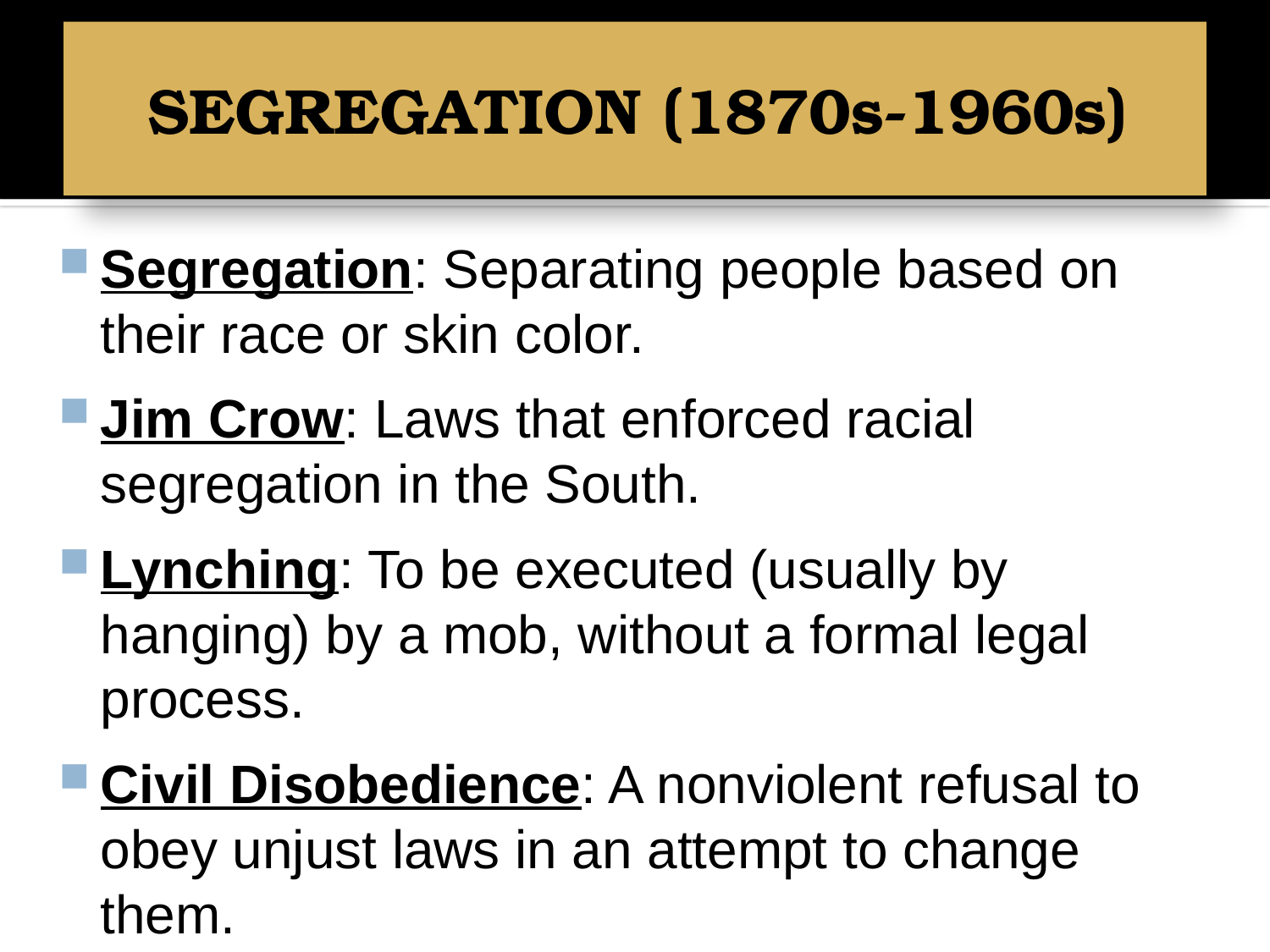

# SEGREGATION (1870s-1960s)
Segregation: Separating people based on their race or skin color.
Jim Crow: Laws that enforced racial segregation in the South.
Lynching: To be executed (usually by hanging) by a mob, without a formal legal process.
Civil Disobedience: A nonviolent refusal to obey unjust laws in an attempt to change them.